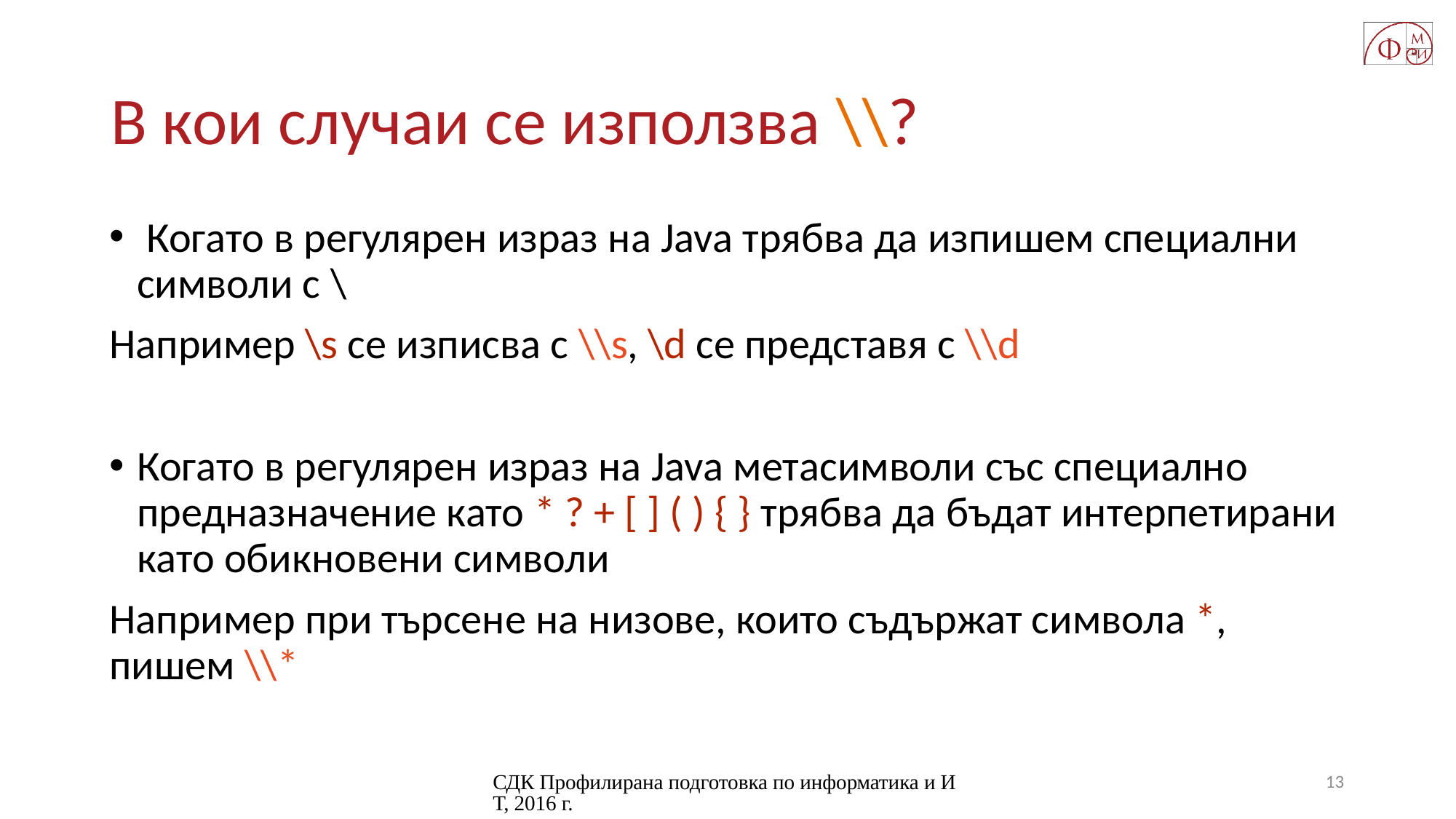

# В кои случаи се използва \\?
 Когато в регулярен израз на Java трябва да изпишем специални символи с \
Например \s се изписва с \\s, \d се представя с \\d

Когато в регулярен израз на Java метасимволи със специално предназначение като * ? + [ ] ( ) { } трябва да бъдат интерпетирани като обикновени символи
Например при търсене на низове, които съдържат символа *, пишем \\*

СДК Профилирана подготовка по информатика и ИТ, 2016 г.
13